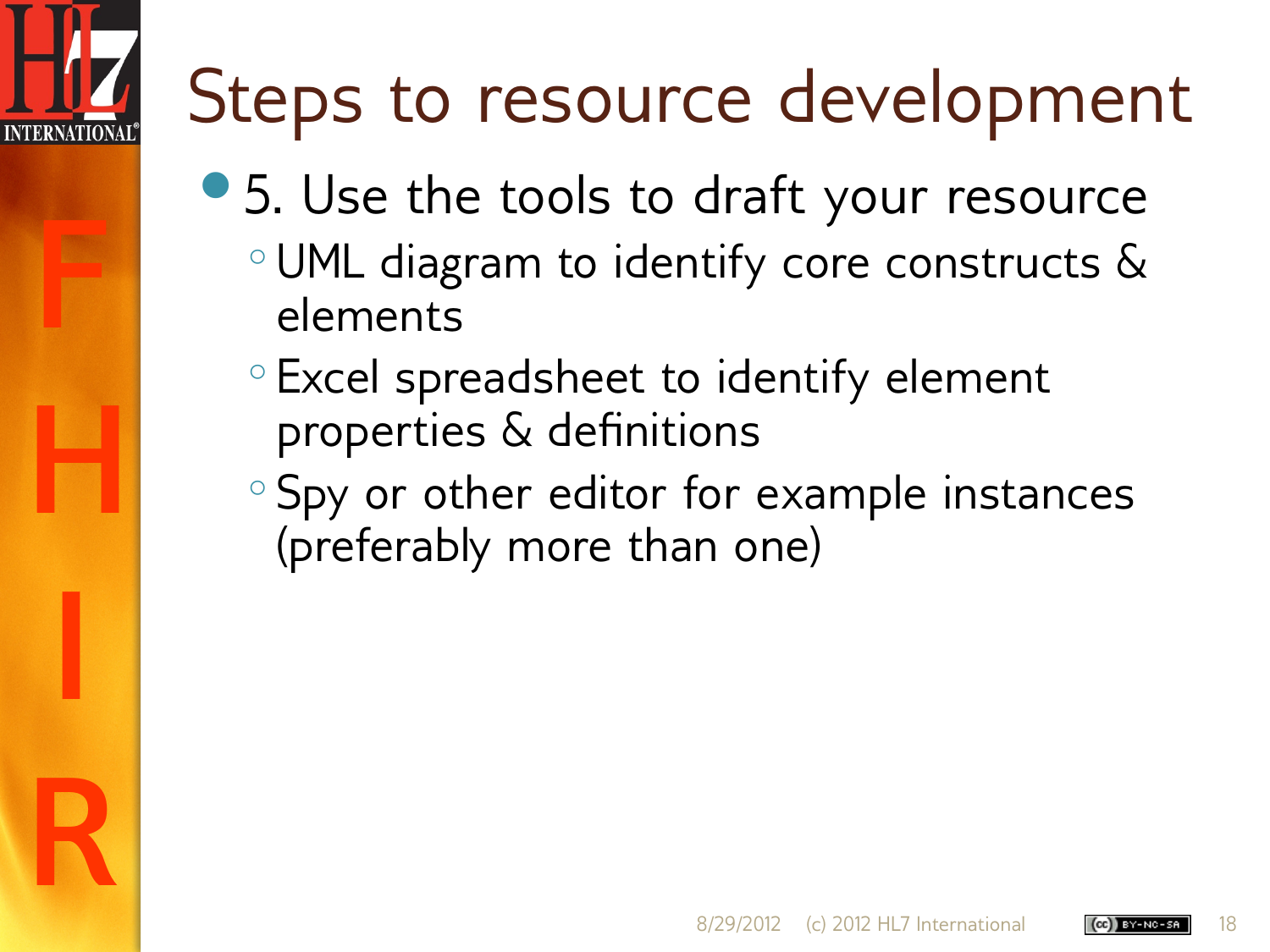

# Steps to resource development
5. Use the tools to draft your resource
UML diagram to identify core constructs & elements
Excel spreadsheet to identify element properties & definitions
Spy or other editor for example instances (preferably more than one)
8/29/2012
(c) 2012 HL7 International
18